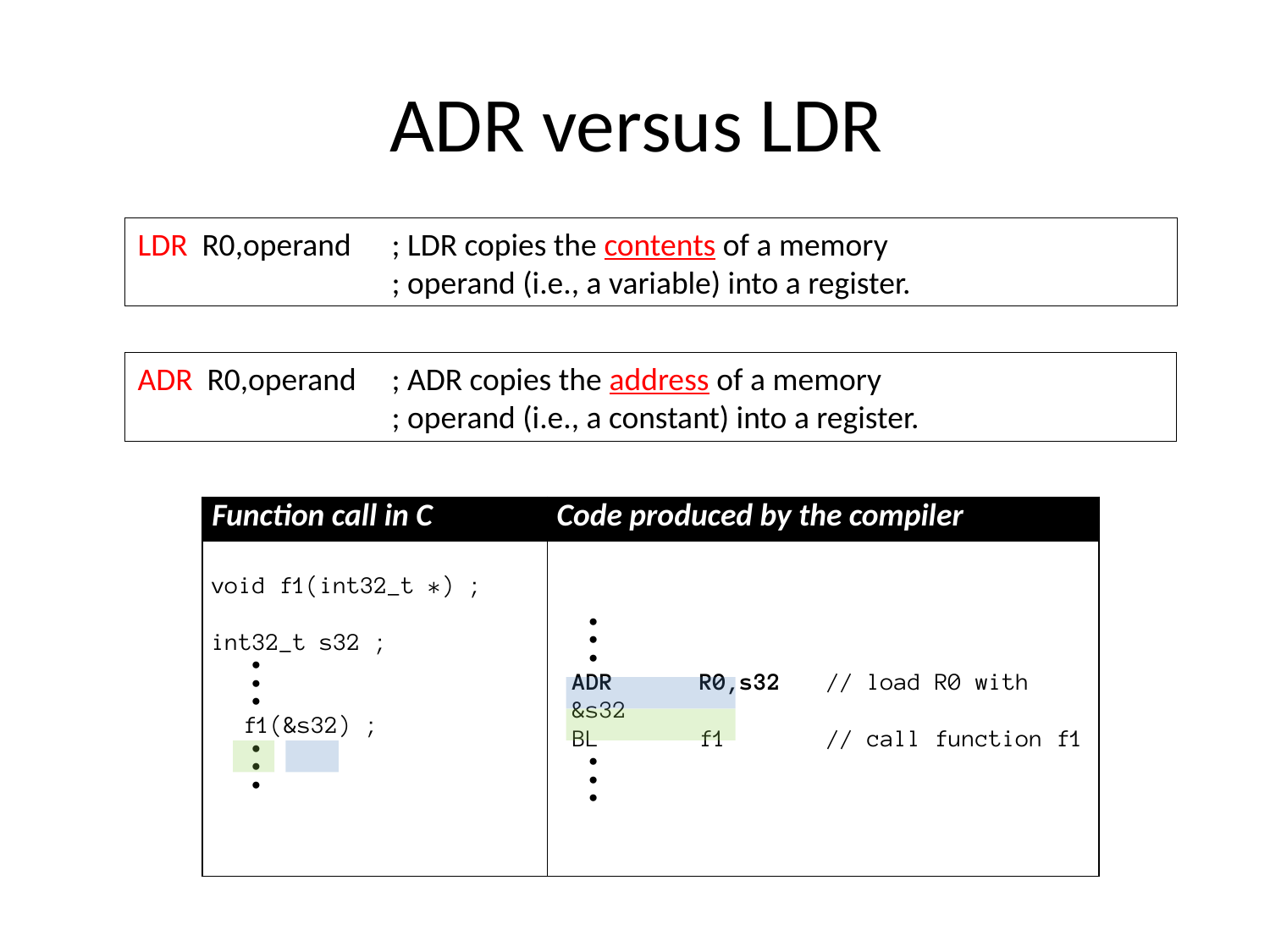

# ADR versus LDR
LDR  R0,operand	; LDR copies the contents of a memory
		; operand (i.e., a variable) into a register.
ADR  R0,operand	; ADR copies the address of a memory
		; operand (i.e., a constant) into a register.
| Function call in C | Code produced by the compiler |
| --- | --- |
| void f1(int32\_t \*) ;   int32\_t s32 ; ● ● ● f1(&s32) ; ● ● ● | ● ● ● ADR R0,s32 // load R0 with &s32 BL f1 // call function f1 ● ● ● |